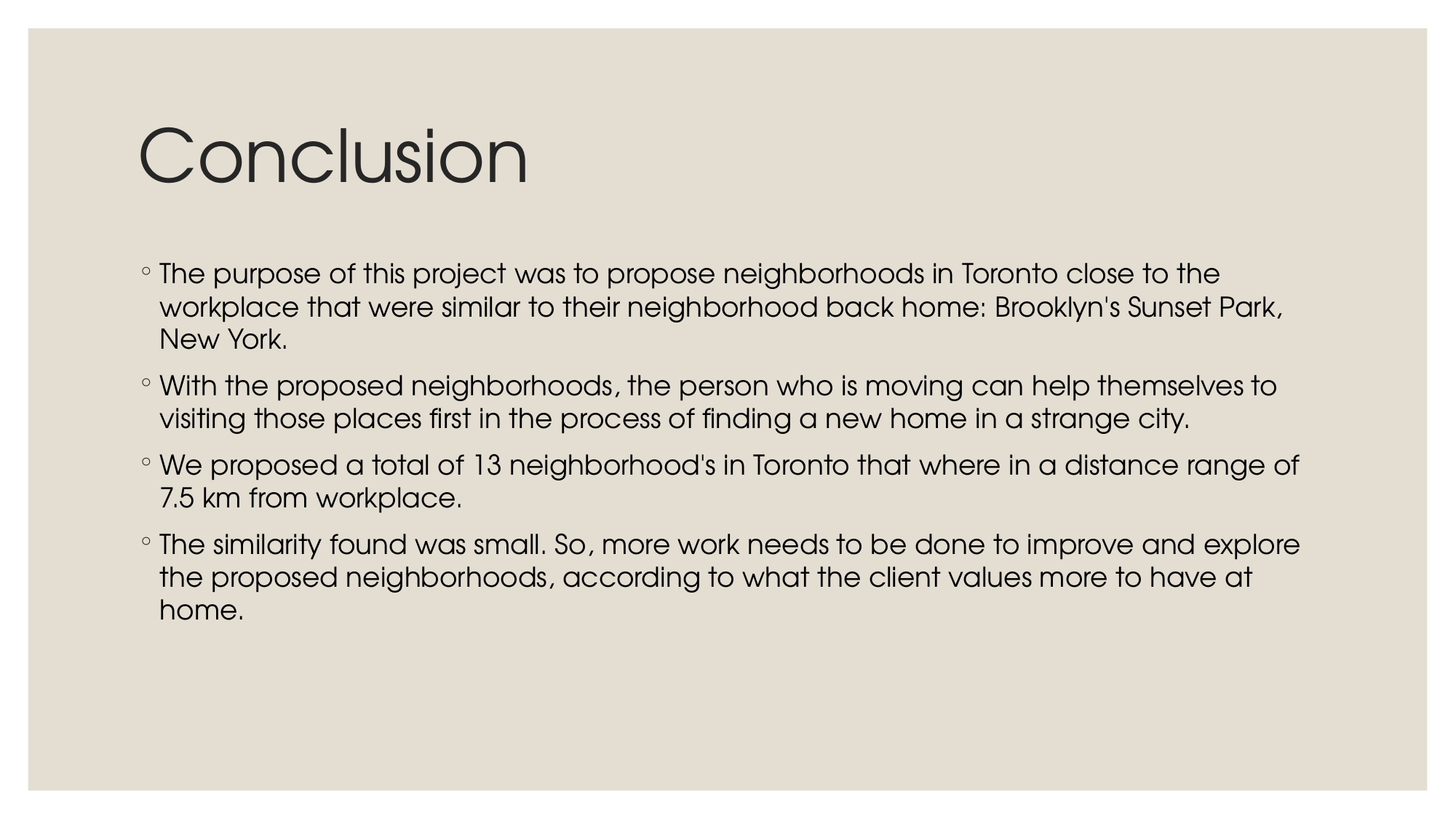

# Conclusion
The purpose of this project was to propose neighborhoods in Toronto close to the workplace that were similar to their neighborhood back home: Brooklyn's Sunset Park, New York.
With the proposed neighborhoods, the person who is moving can help themselves to visiting those places first in the process of finding a new home in a strange city.
We proposed a total of 13 neighborhood's in Toronto that where in a distance range of 7.5 km from workplace.
The similarity found was small. So, more work needs to be done to improve and explore the proposed neighborhoods, according to what the client values more to have at home.